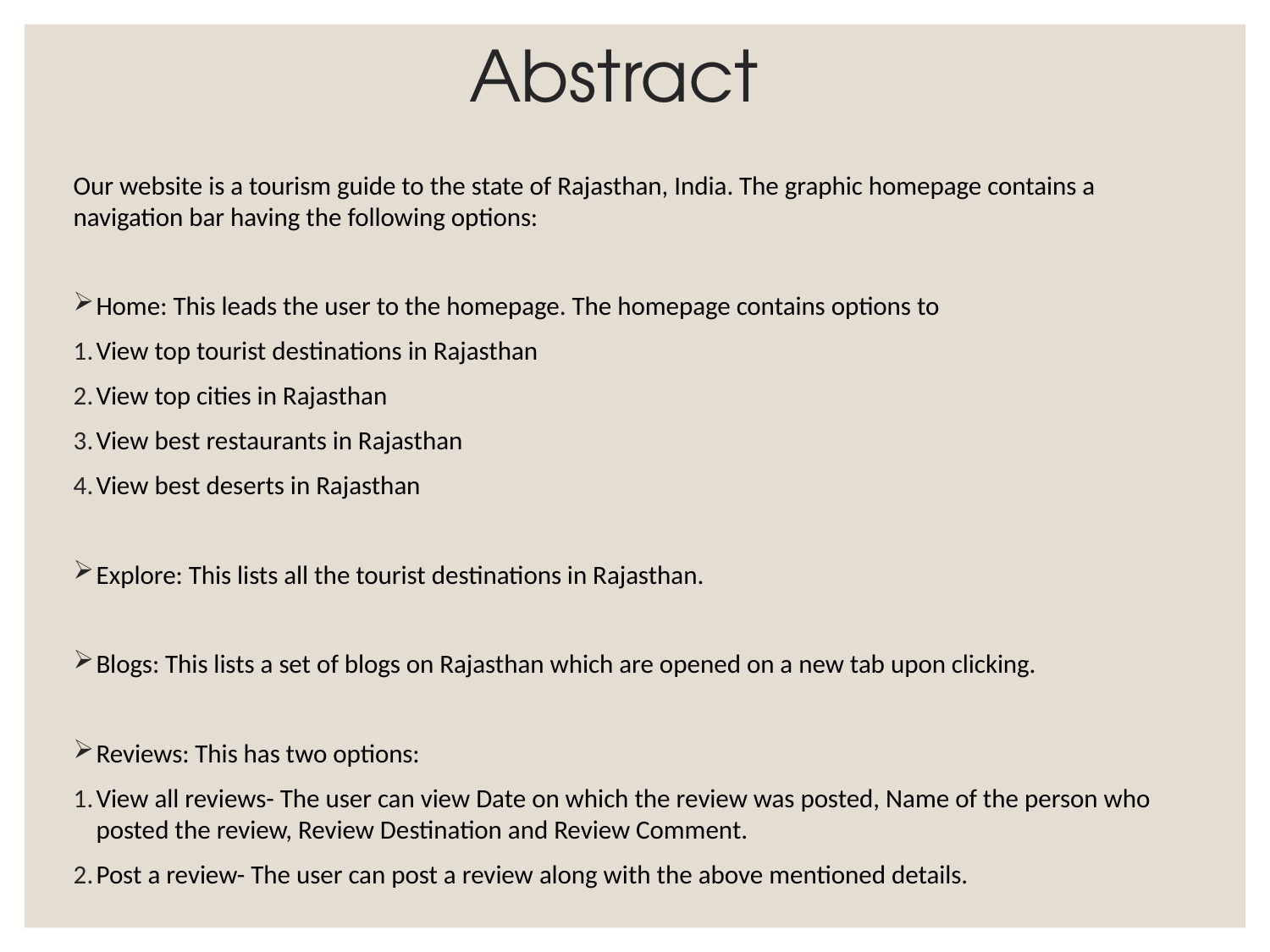

# Abstract
Our website is a tourism guide to the state of Rajasthan, India. The graphic homepage contains a navigation bar having the following options:

Home: This leads the user to the homepage. The homepage contains options to
View top tourist destinations in Rajasthan
View top cities in Rajasthan
View best restaurants in Rajasthan
View best deserts in Rajasthan

Explore: This lists all the tourist destinations in Rajasthan.

Blogs: This lists a set of blogs on Rajasthan which are opened on a new tab upon clicking.

Reviews: This has two options:
View all reviews- The user can view Date on which the review was posted, Name of the person who posted the review, Review Destination and Review Comment.
Post a review- The user can post a review along with the above mentioned details.